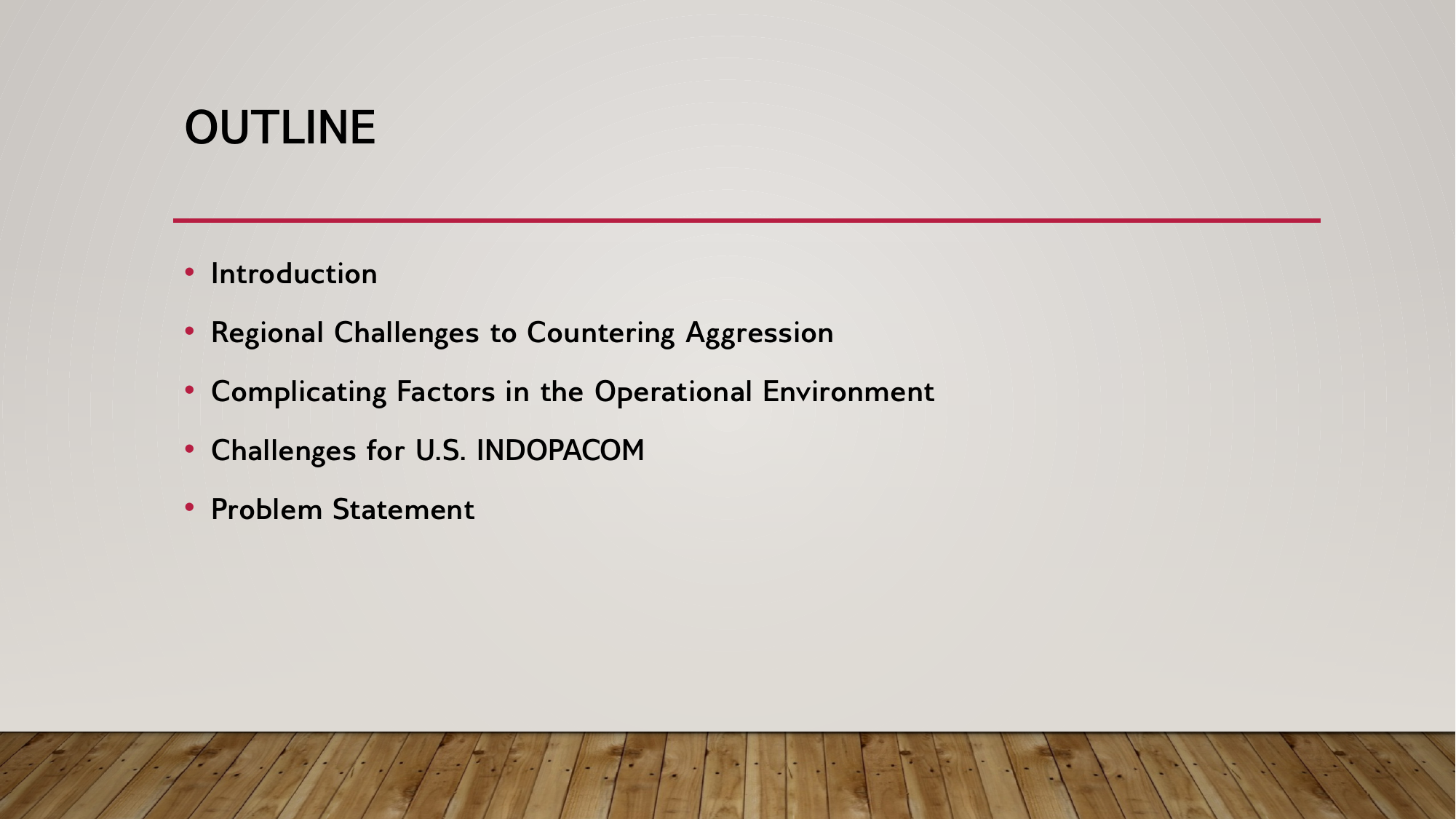

# Outline
Introduction
Regional Challenges to Countering Aggression
Complicating Factors in the Operational Environment
Challenges for U.S. INDOPACOM
Problem Statement